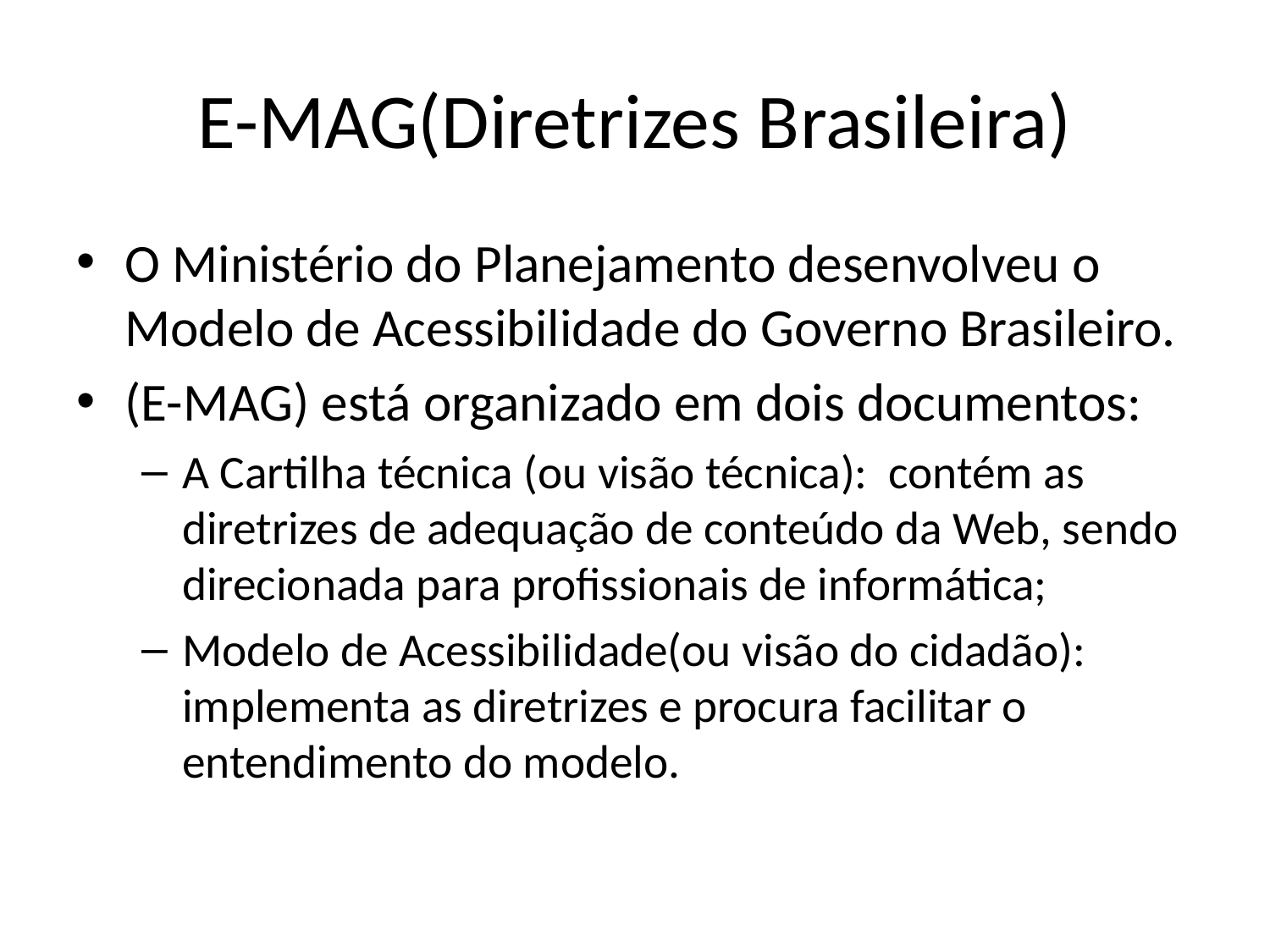

# E-MAG(Diretrizes Brasileira)
O Ministério do Planejamento desenvolveu o Modelo de Acessibilidade do Governo Brasileiro.
(E-MAG) está organizado em dois documentos:
A Cartilha técnica (ou visão técnica):  contém as diretrizes de adequação de conteúdo da Web, sendo direcionada para profissionais de informática;
Modelo de Acessibilidade(ou visão do cidadão): implementa as diretrizes e procura facilitar o entendimento do modelo.